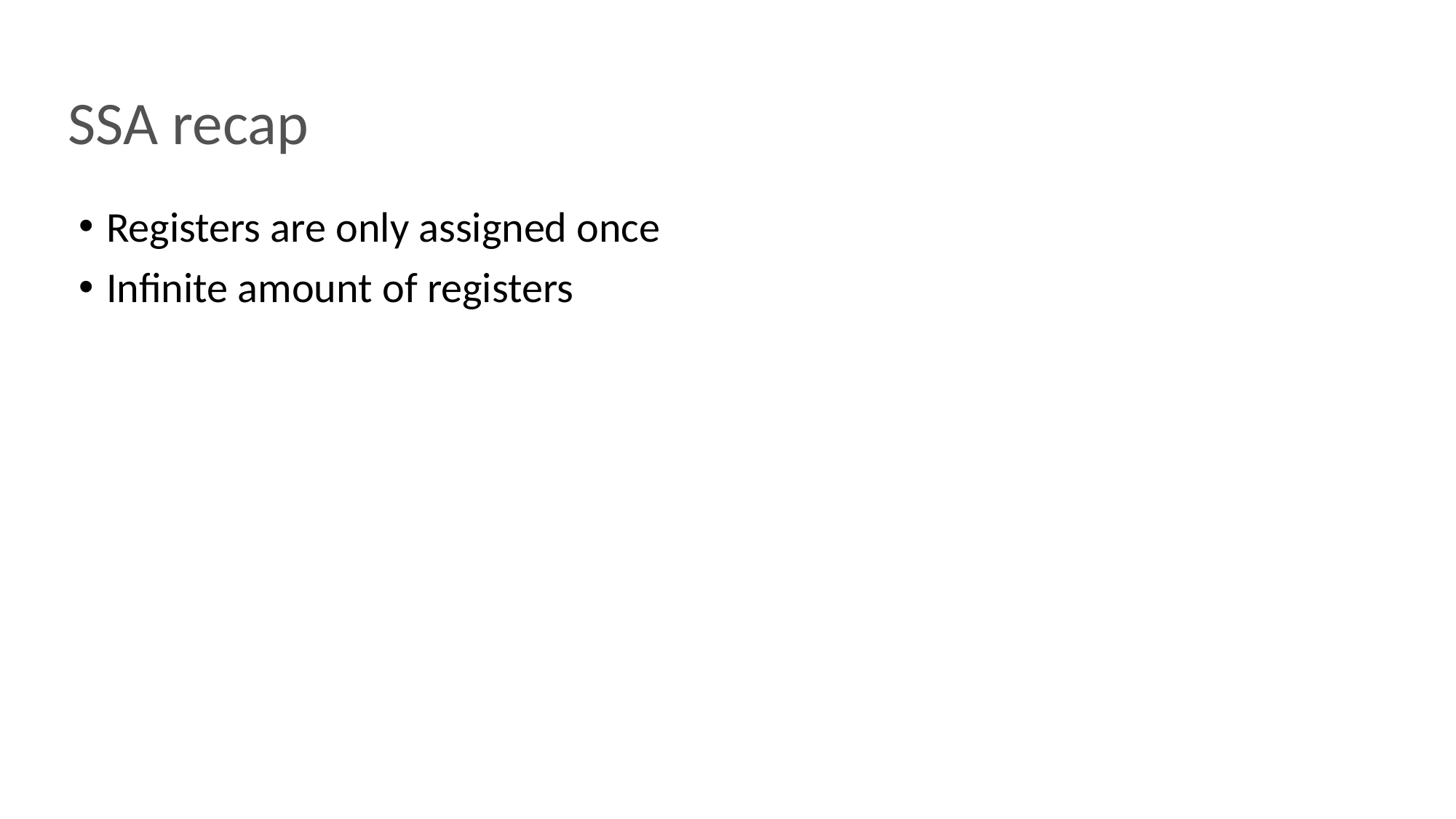

# SSA recap
Registers are only assigned once
Infinite amount of registers